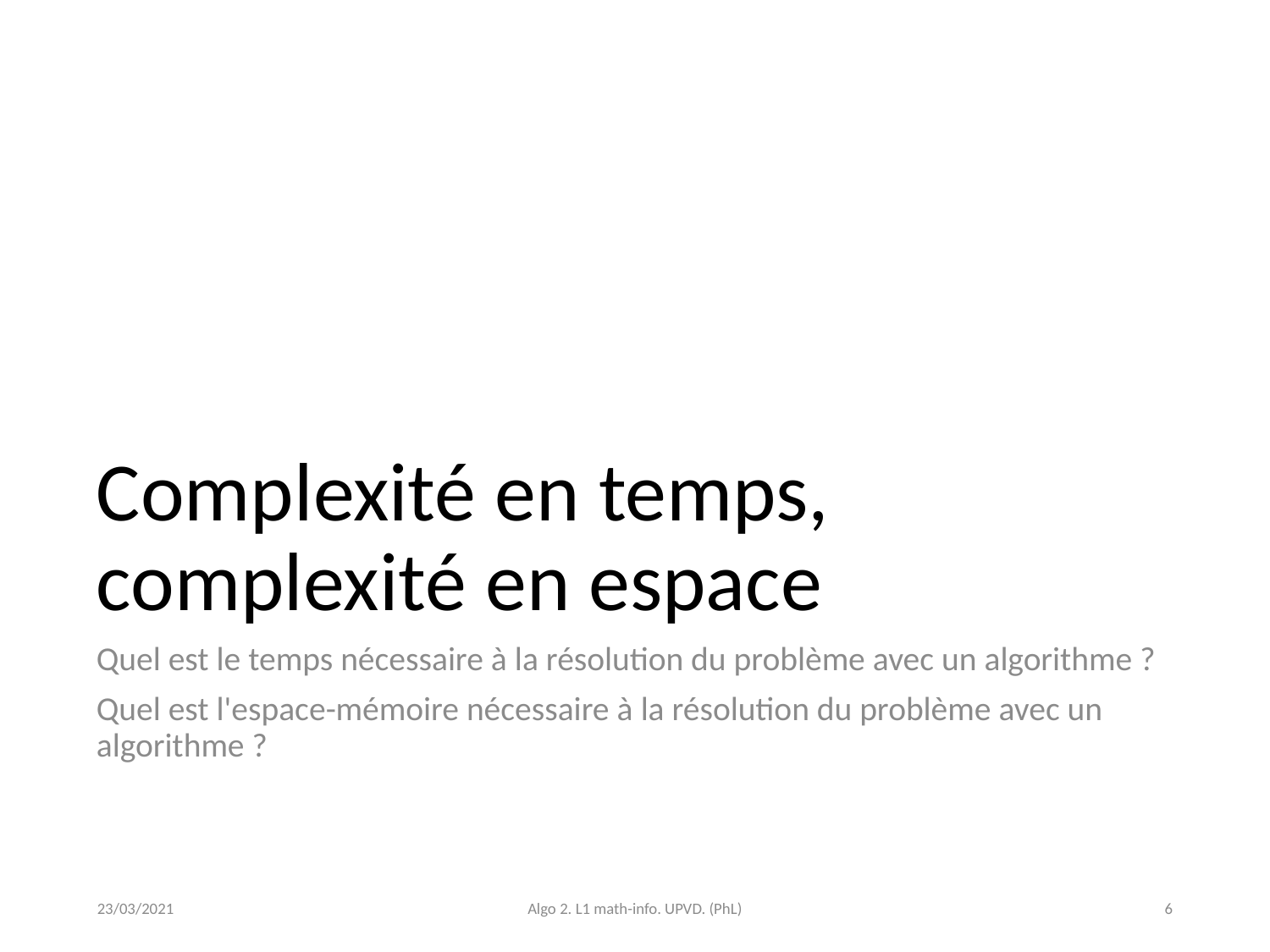

# Complexité en temps, complexité en espace
Quel est le temps nécessaire à la résolution du problème avec un algorithme ?
Quel est l'espace-mémoire nécessaire à la résolution du problème avec un algorithme ?

23/03/2021
Algo 2. L1 math-info. UPVD. (PhL)
6